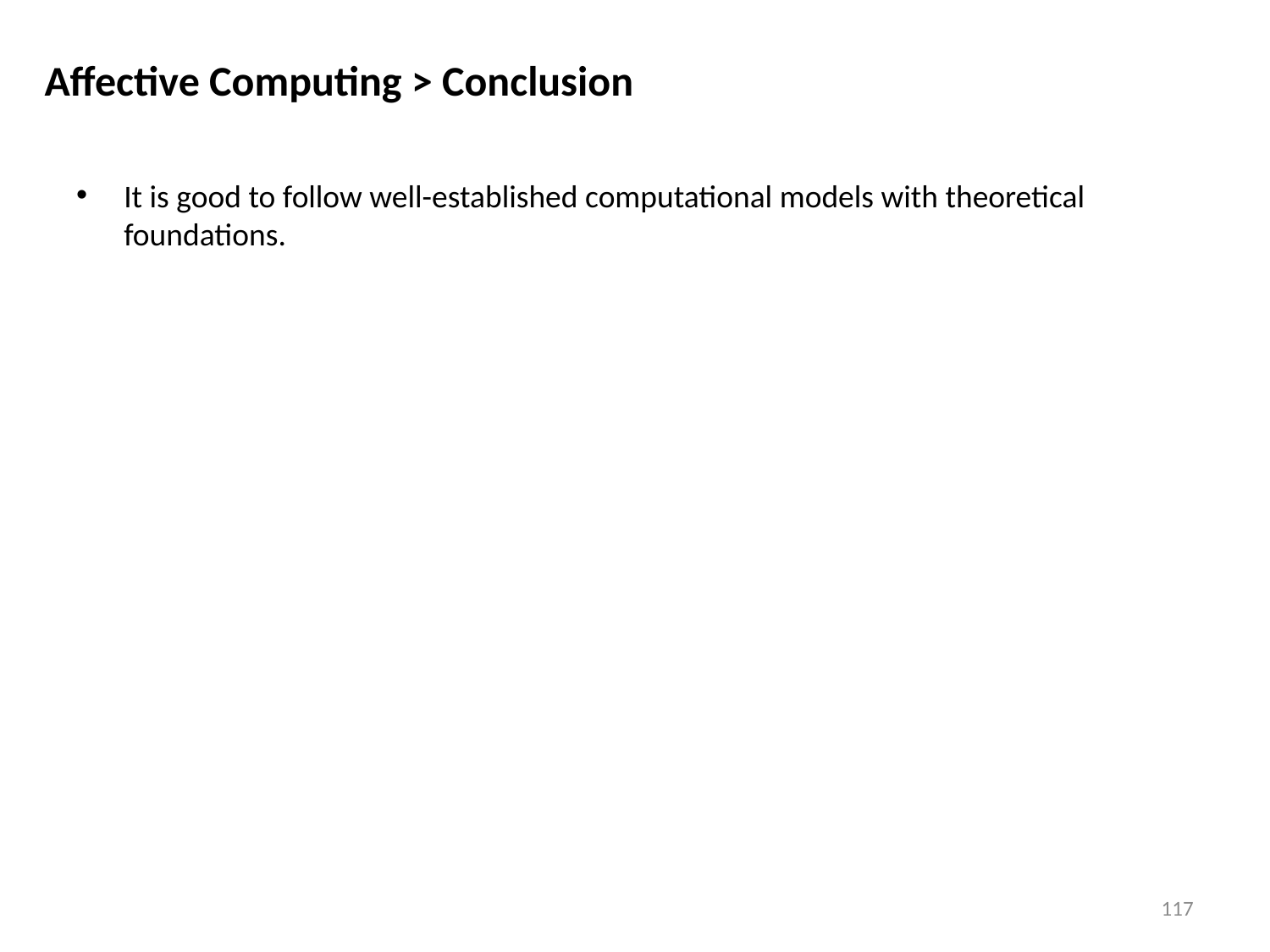

Affective Computing > Conclusion
It is good to follow well-established computational models with theoretical foundations.
117